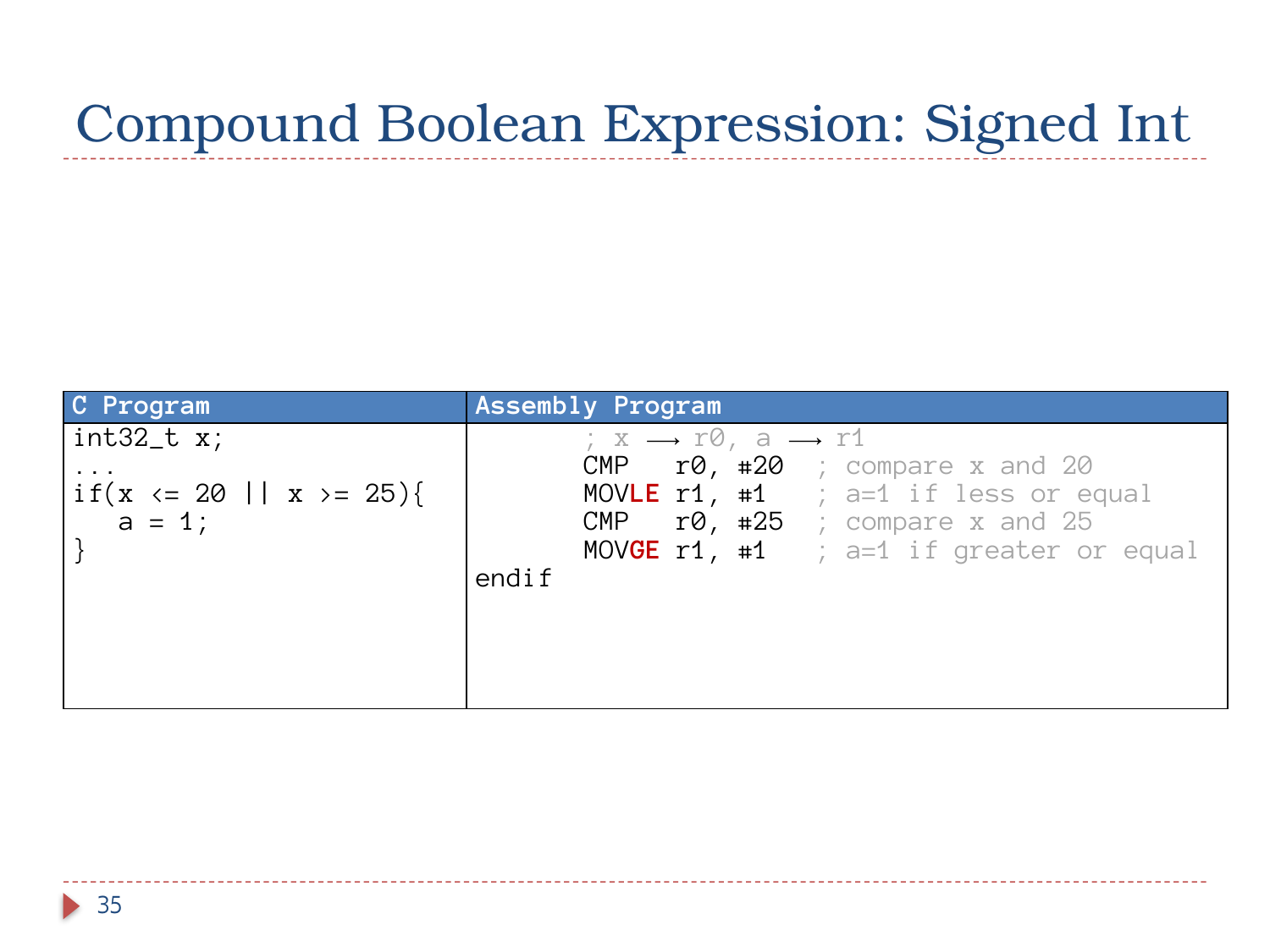

# Compound Boolean Expression: Signed Int
| C Program | Assembly Program |
| --- | --- |
| int32\_t x; ... if(x <= 20 || x >= 25){ a = 1; } | ; x ⟶ r0, a ⟶ r1 CMP r0, #20 ; compare x and 20 MOVLE r1, #1 ; a=1 if less or equal CMP r0, #25 ; compare x and 25 MOVGE r1, #1 ; a=1 if greater or equal endif |
35